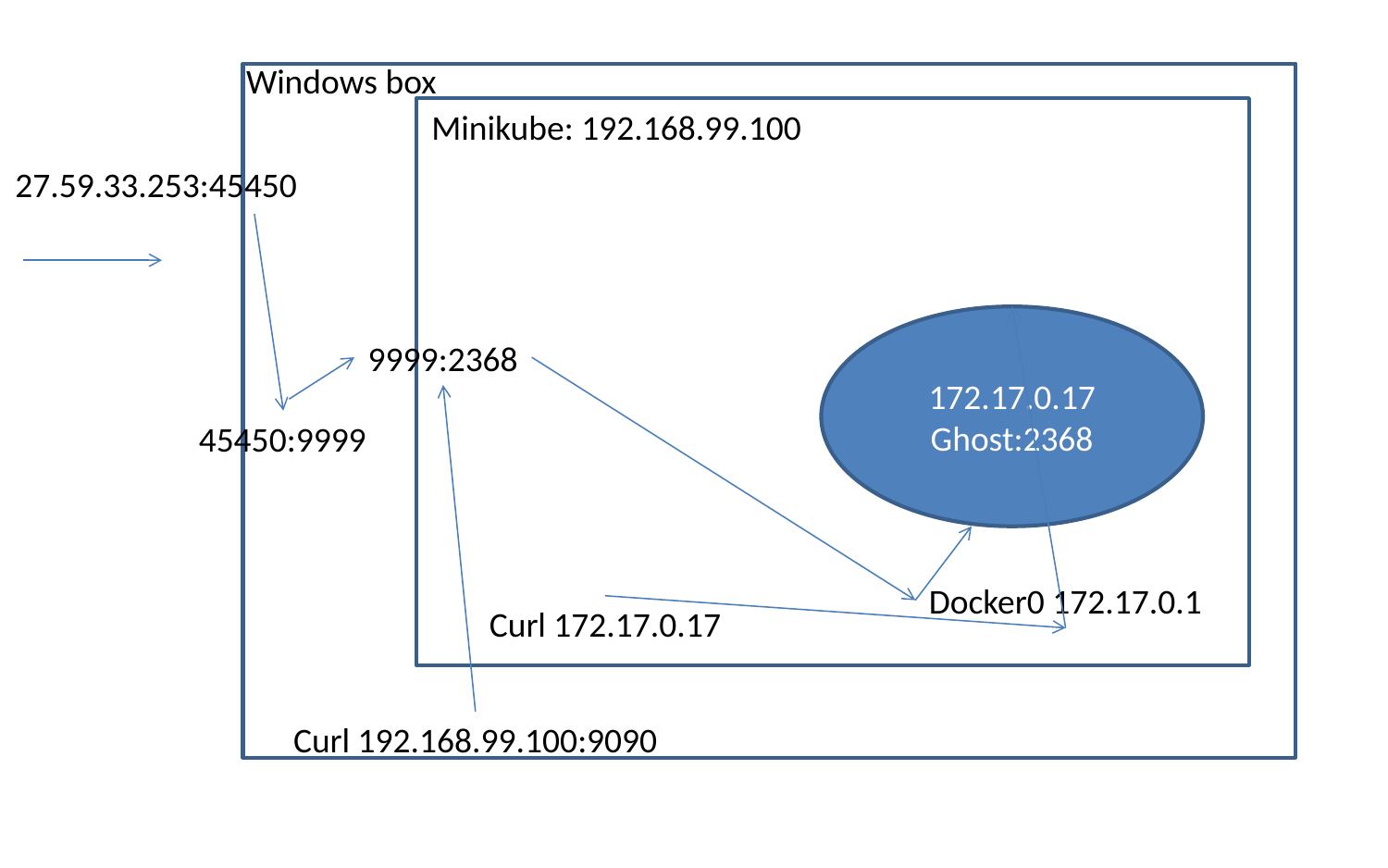

Windows box

Minikube: 192.168.99.100

27.59.33.253:45450
172.17.0.17
Ghost:2368
9999:2368
45450:9999
Docker0 172.17.0.1
Curl 172.17.0.17
Curl 192.168.99.100:9090